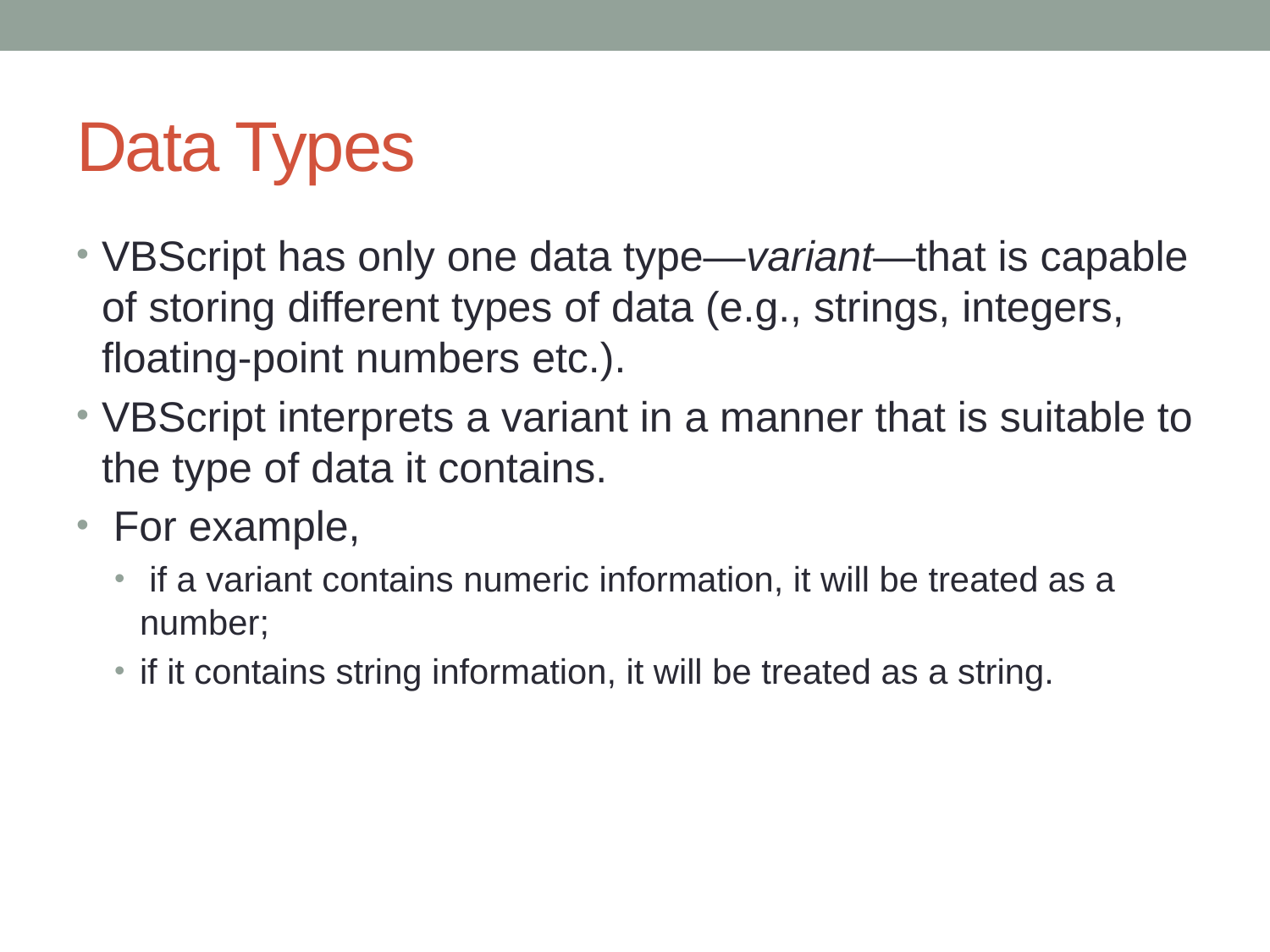

# Data Types
VBScript has only one data type—variant—that is capable of storing different types of data (e.g., strings, integers, floating-point numbers etc.).
VBScript interprets a variant in a manner that is suitable to the type of data it contains.
 For example,
 if a variant contains numeric information, it will be treated as a number;
if it contains string information, it will be treated as a string.